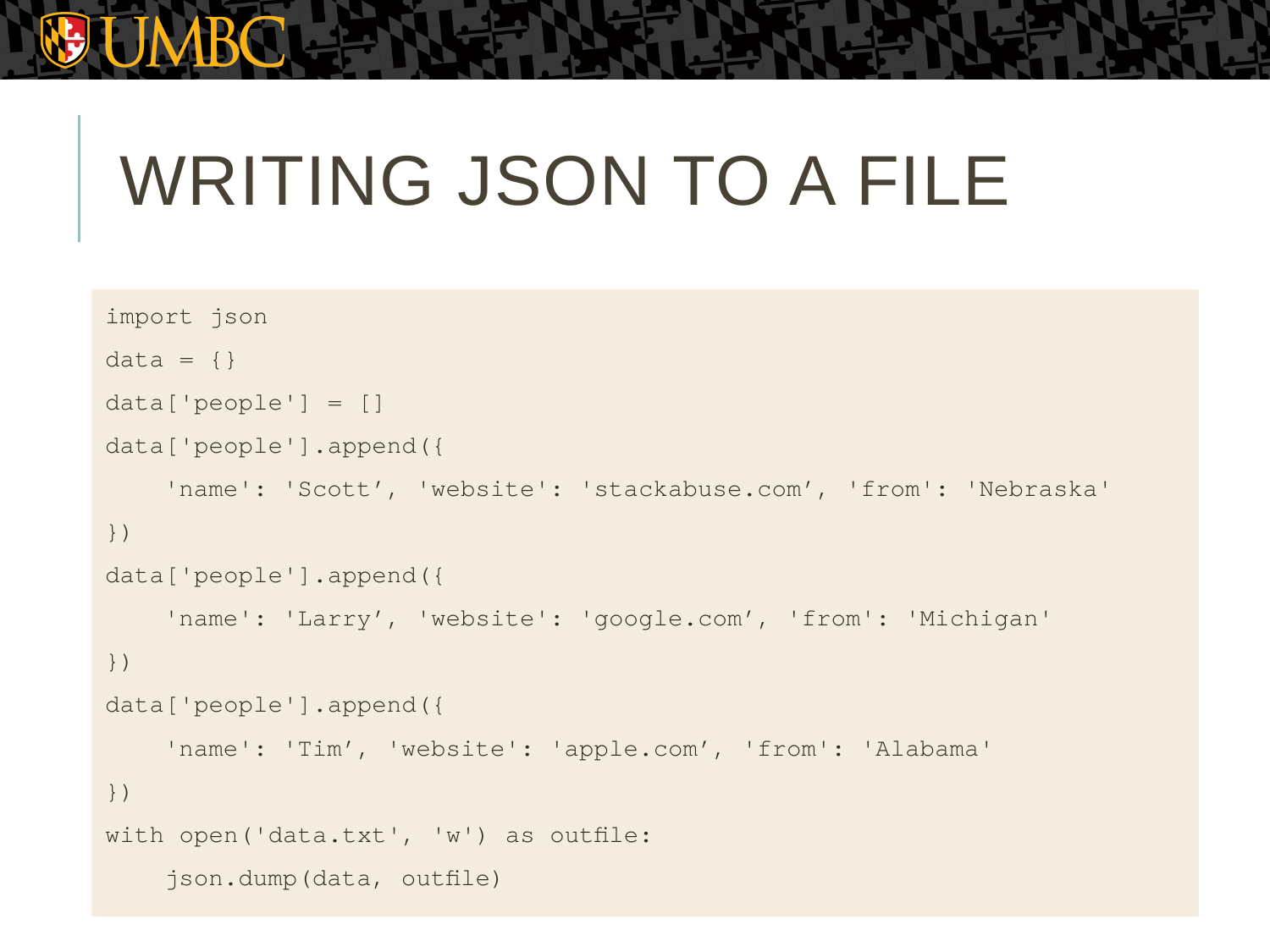

# Writing JSON to a FILE
import json
data = {}
data['people'] = []
data['people'].append({
    'name': 'Scott’, 'website': 'stackabuse.com’, 'from': 'Nebraska'
})
data['people'].append({
    'name': 'Larry’, 'website': 'google.com’, 'from': 'Michigan'
})
data['people'].append({
    'name': 'Tim’, 'website': 'apple.com’, 'from': 'Alabama'
})
with open('data.txt', 'w') as outfile:
    json.dump(data, outfile)